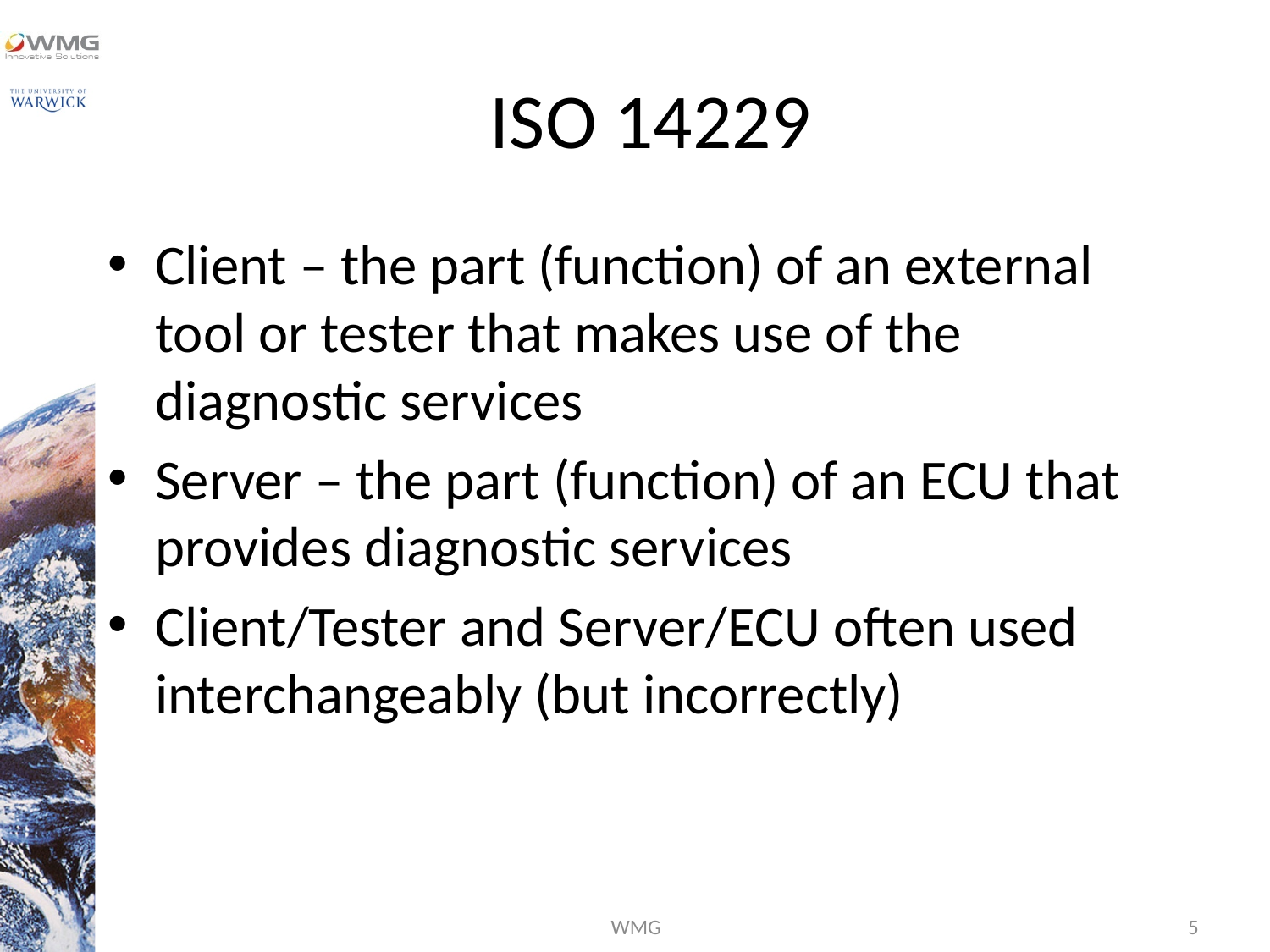

# ISO 14229
Client – the part (function) of an external tool or tester that makes use of the diagnostic services
Server – the part (function) of an ECU that provides diagnostic services
Client/Tester and Server/ECU often used interchangeably (but incorrectly)
WMG
5